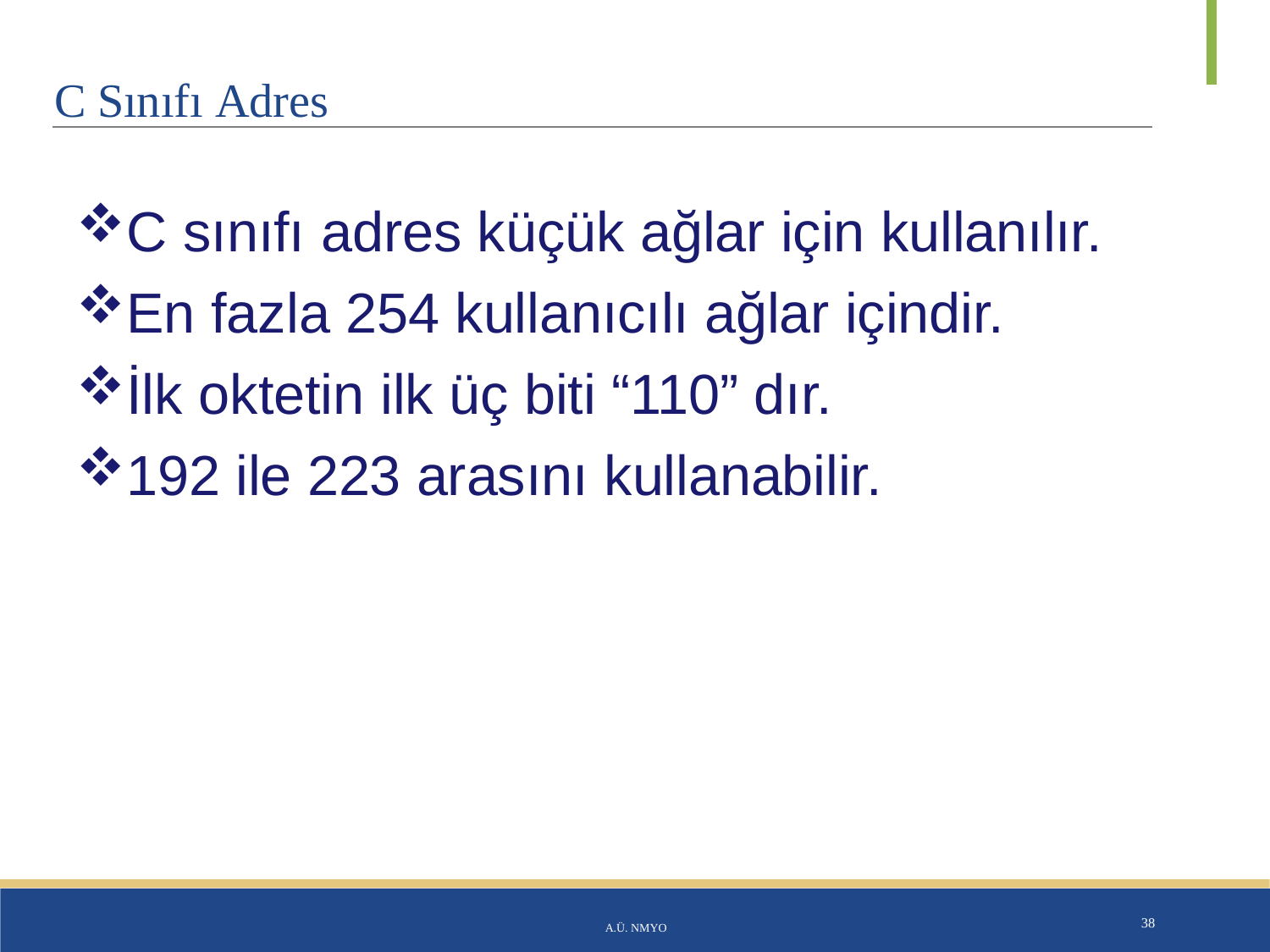

# C Sınıfı Adres
C sınıfı adres küçük ağlar için kullanılır.
En fazla 254 kullanıcılı ağlar içindir.
İlk oktetin ilk üç biti “110” dır.
192 ile 223 arasını kullanabilir.
A.Ü. NMYO
38